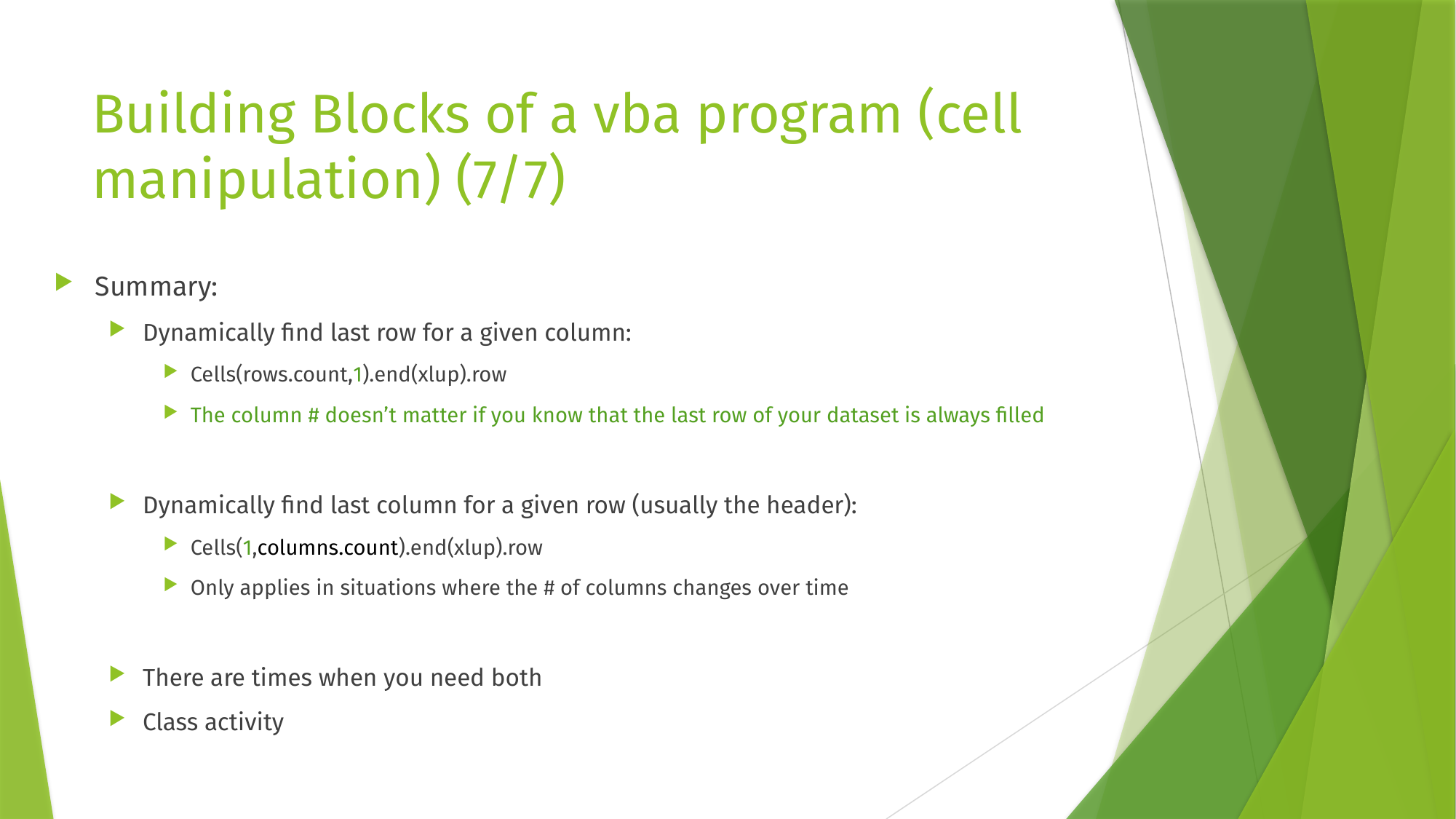

# Building Blocks of a vba program (cell manipulation) (7/7)
Summary:
Dynamically find last row for a given column:
Cells(rows.count,1).end(xlup).row
The column # doesn’t matter if you know that the last row of your dataset is always filled

Dynamically find last column for a given row (usually the header):
Cells(1,columns.count).end(xlup).row
Only applies in situations where the # of columns changes over time

There are times when you need both
Class activity